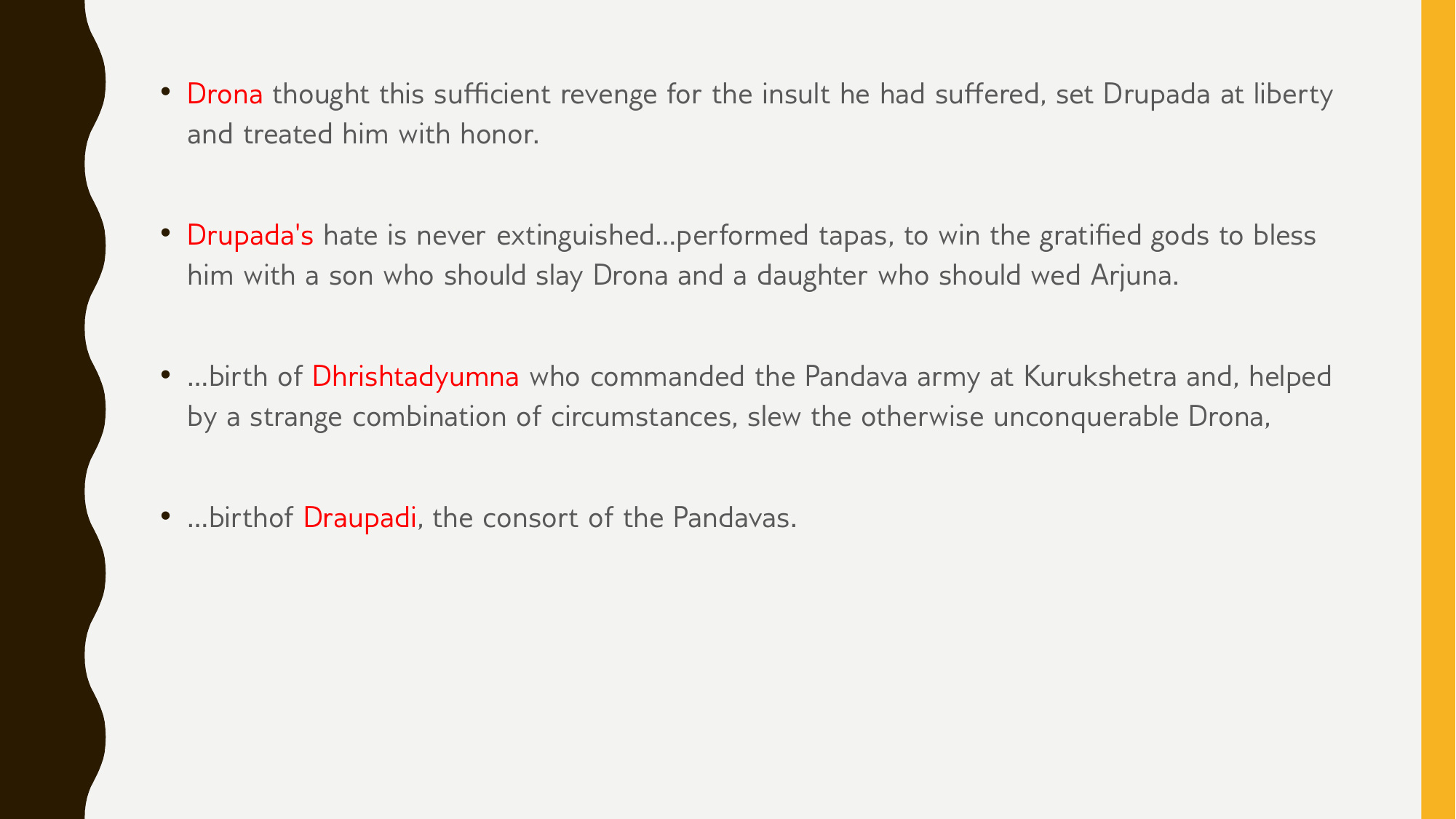

Drona thought this sufficient revenge for the insult he had suffered, set Drupada at liberty and treated him with honor.

Drupada's hate is never extinguished…performed tapas, to win the gratified gods to bless him with a son who should slay Drona and a daughter who should wed Arjuna.

…birth of Dhrishtadyumna who commanded the Pandava army at Kurukshetra and, helped by a strange combination of circumstances, slew the otherwise unconquerable Drona,

…birthof Draupadi, the consort of the Pandavas.